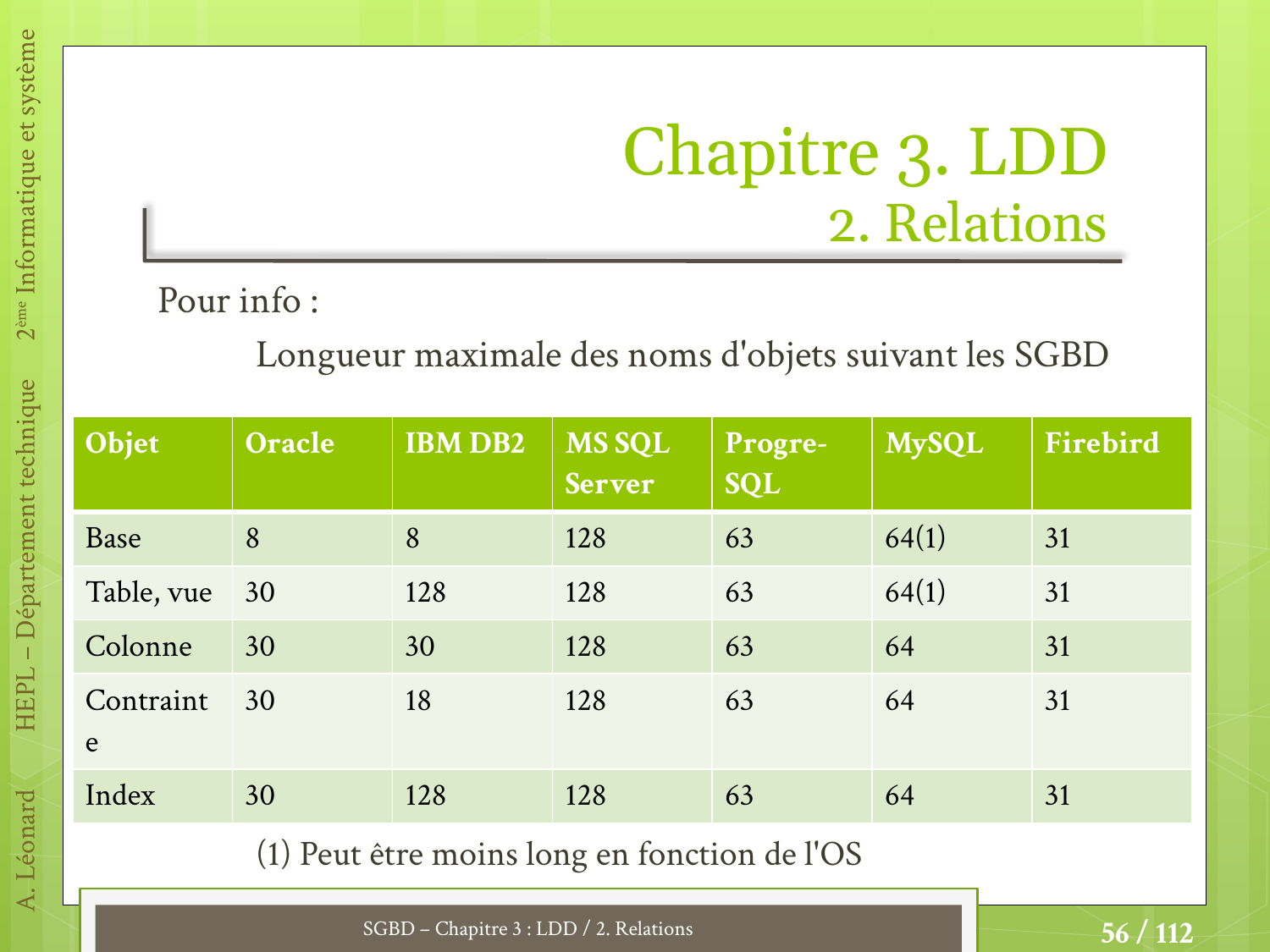

# Chapitre 3. LDD 2. Relations
Pour info :
Longueur maximale des noms d'objets suivant les SGBD

(1) Peut être moins long en fonction de l'OS
| Objet | Oracle | IBM DB2 | MS SQL Server | Progre-SQL | MySQL | Firebird |
| --- | --- | --- | --- | --- | --- | --- |
| Base | 8 | 8 | 128 | 63 | 64(1) | 31 |
| Table, vue | 30 | 128 | 128 | 63 | 64(1) | 31 |
| Colonne | 30 | 30 | 128 | 63 | 64 | 31 |
| Contrainte | 30 | 18 | 128 | 63 | 64 | 31 |
| Index | 30 | 128 | 128 | 63 | 64 | 31 |
SGBD – Chapitre 3 : LDD / 2. Relations